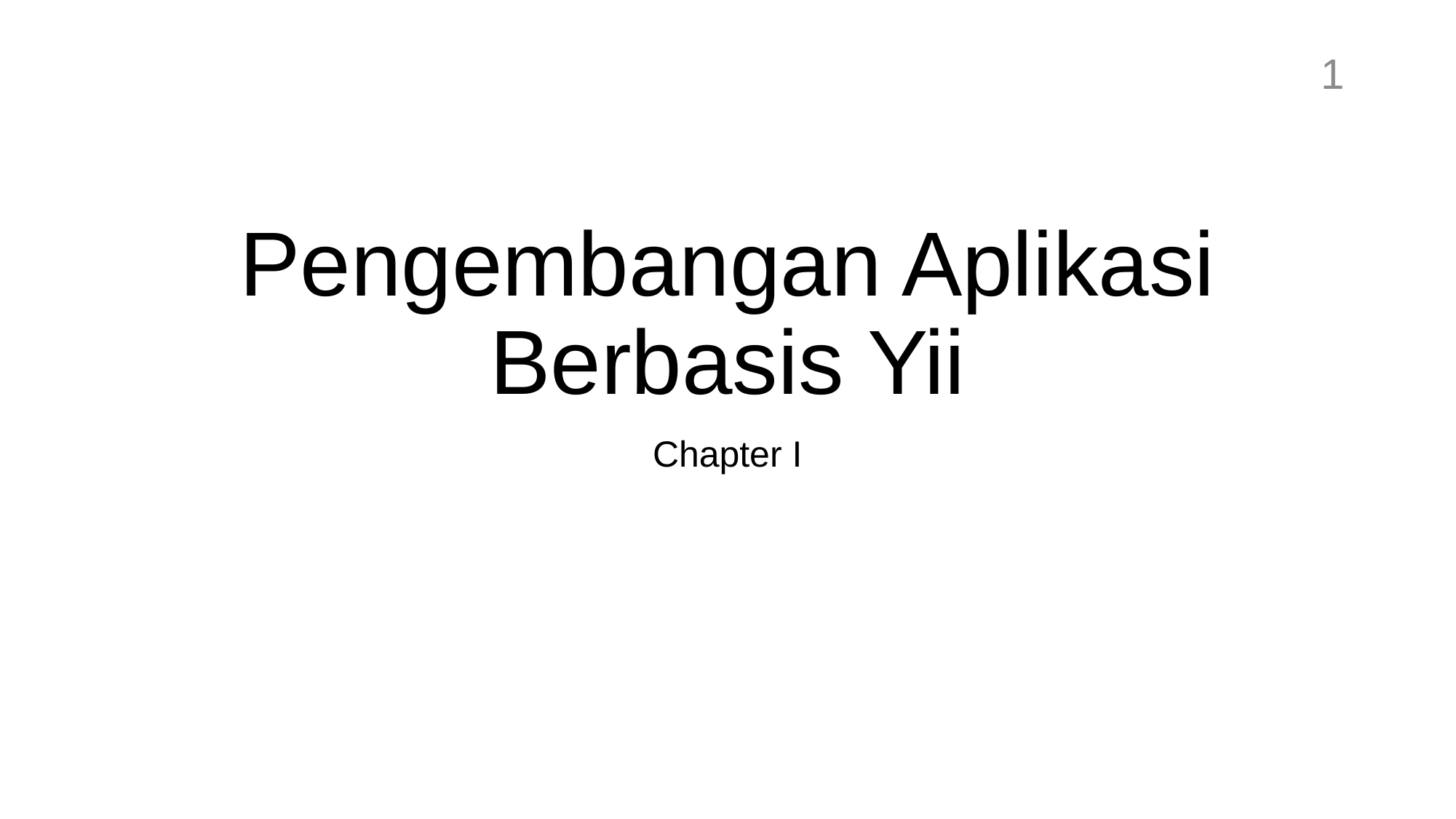

1
# Pengembangan Aplikasi Berbasis Yii
Chapter I